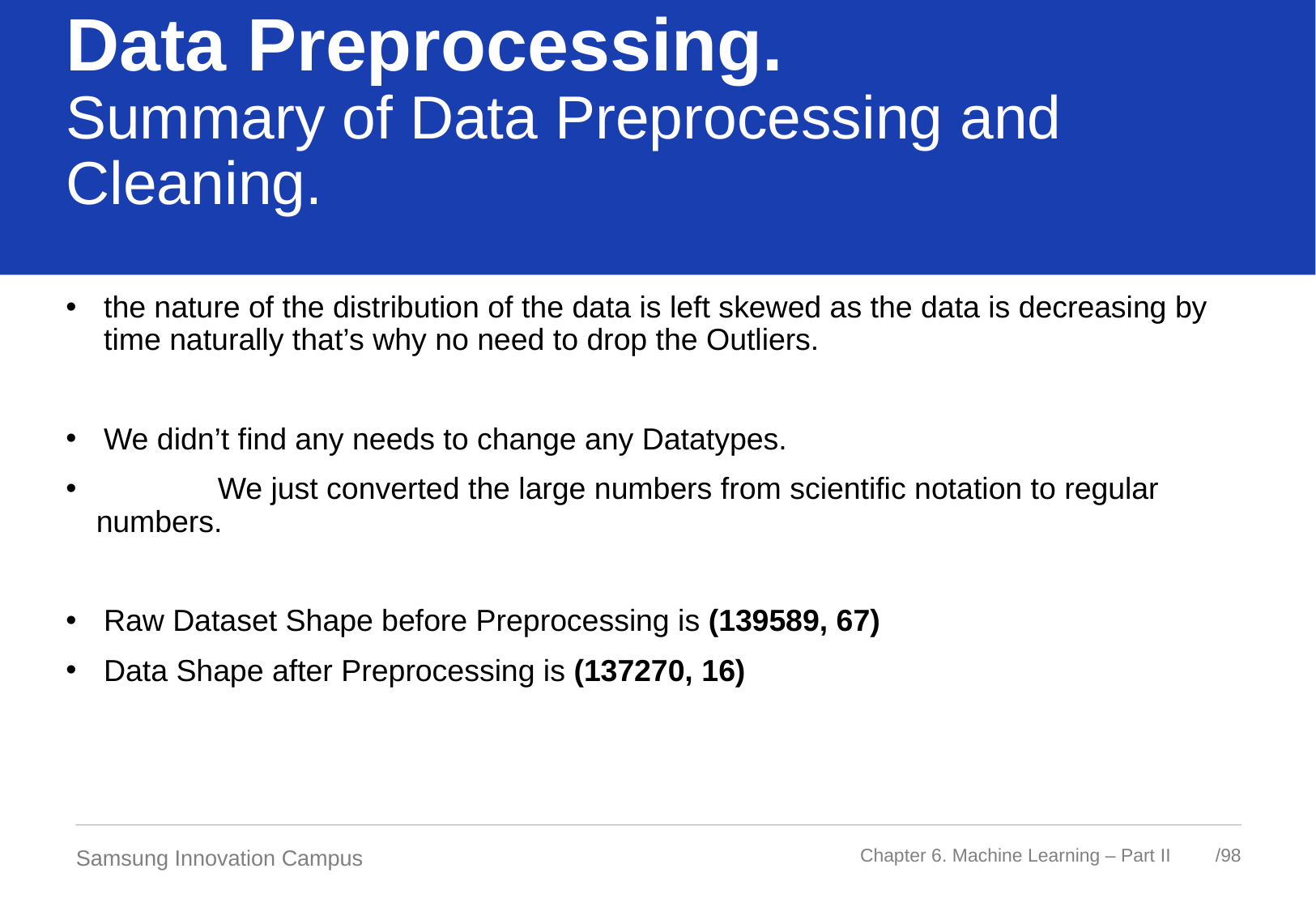

Data Preprocessing.
Summary of Data Preprocessing and Cleaning.
# the nature of the distribution of the data is left skewed as the data is decreasing by time naturally that’s why no need to drop the Outliers.

We didn’t find any needs to change any Datatypes.
	We just converted the large numbers from scientific notation to regular 	numbers.

Raw Dataset Shape before Preprocessing is (139589, 67)
Data Shape after Preprocessing is (137270, 16)